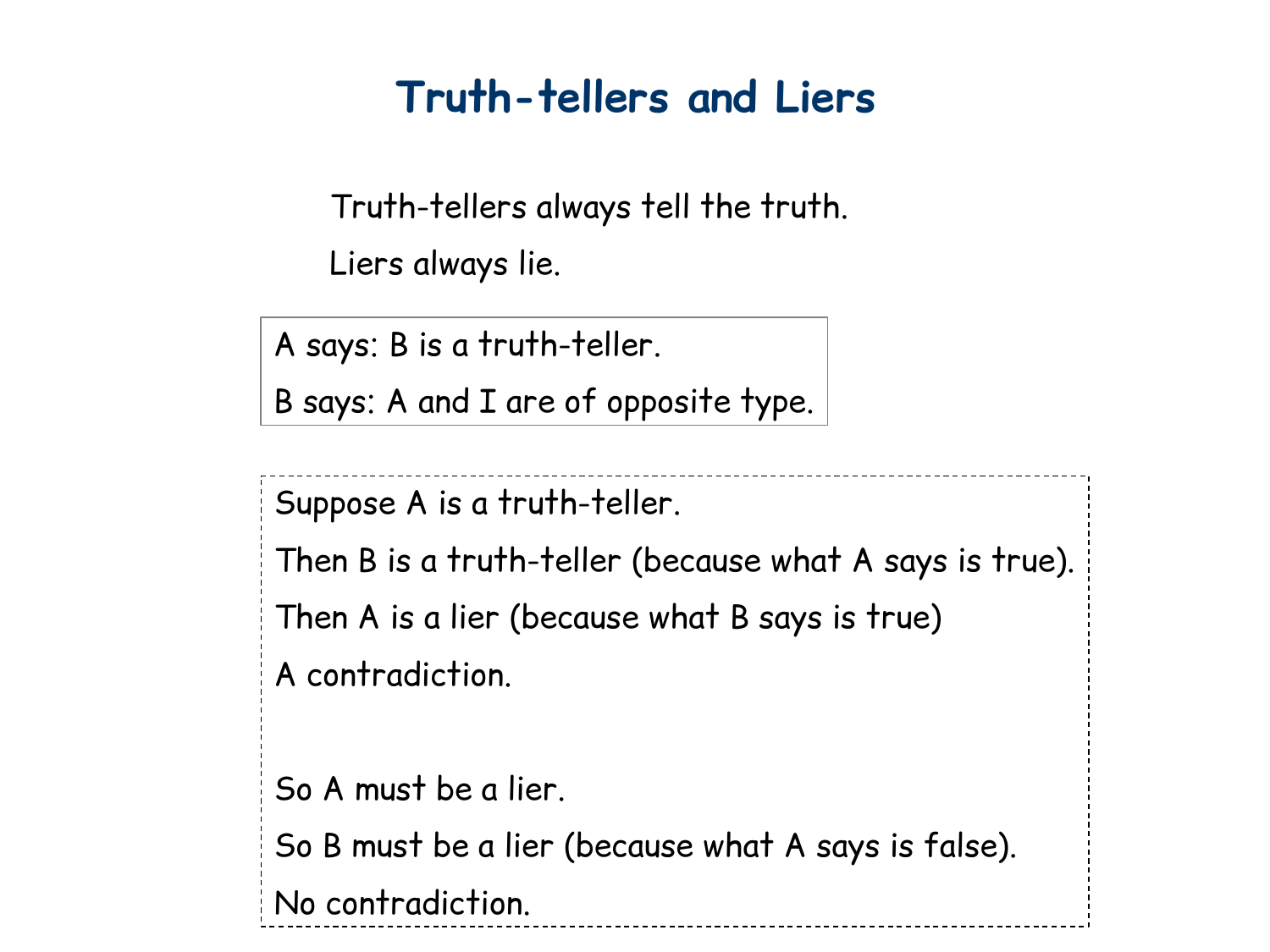

Truth-tellers and Liers
Truth-tellers always tell the truth.
Liers always lie.
A says: B is a truth-teller.
B says: A and I are of opposite type.
Suppose A is a truth-teller.
Then B is a truth-teller (because what A says is true).
Then A is a lier (because what B says is true)
A contradiction.

So A must be a lier.
So B must be a lier (because what A says is false).
No contradiction.